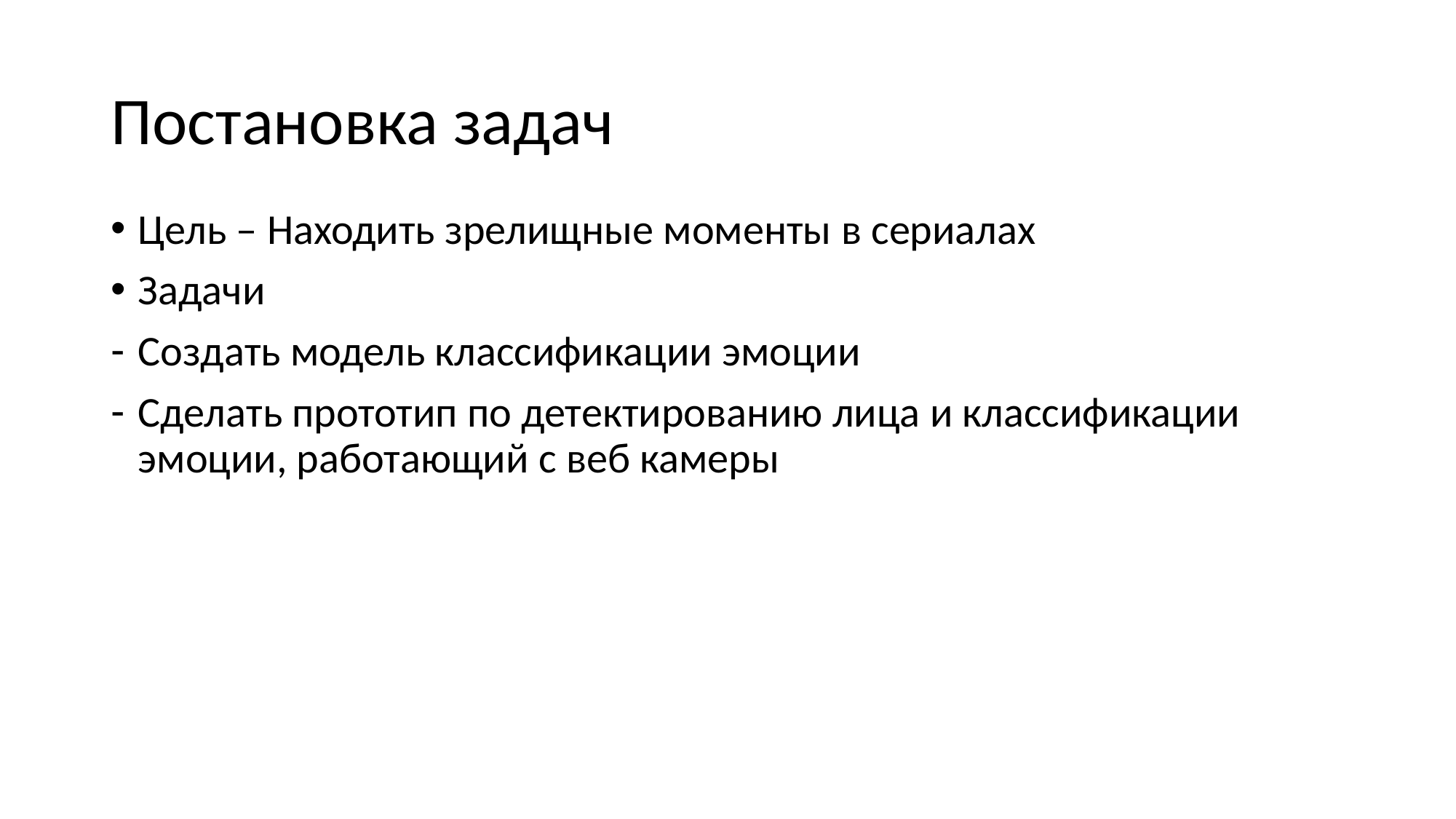

# Постановка задач
Цель – Находить зрелищные моменты в сериалах
Задачи
Создать модель классификации эмоции
Сделать прототип по детектированию лица и классификации эмоции, работающий с веб камеры